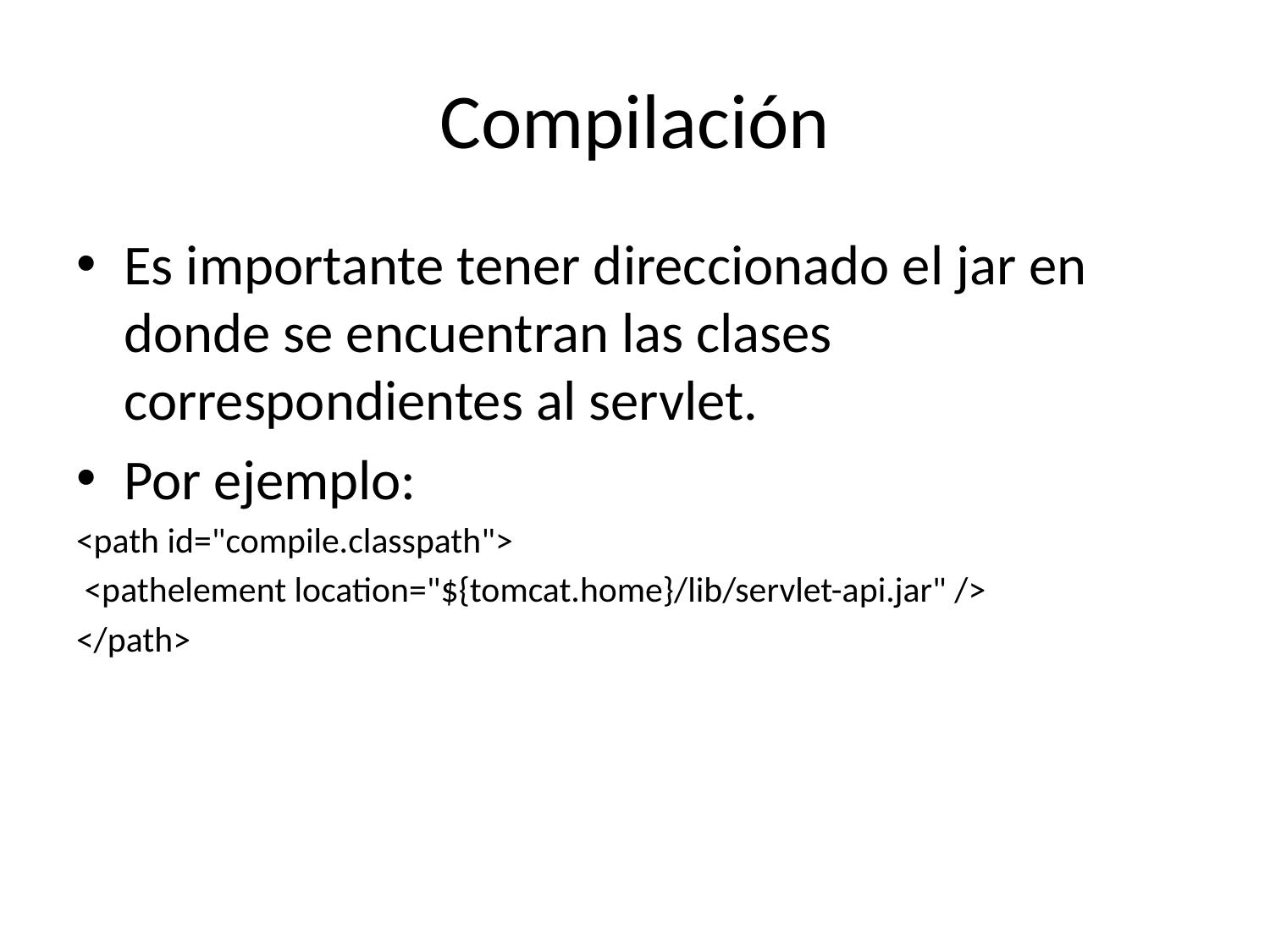

# Compilación
Es importante tener direccionado el jar en donde se encuentran las clases correspondientes al servlet.
Por ejemplo:
<path id="compile.classpath">
 <pathelement location="${tomcat.home}/lib/servlet-api.jar" />
</path>